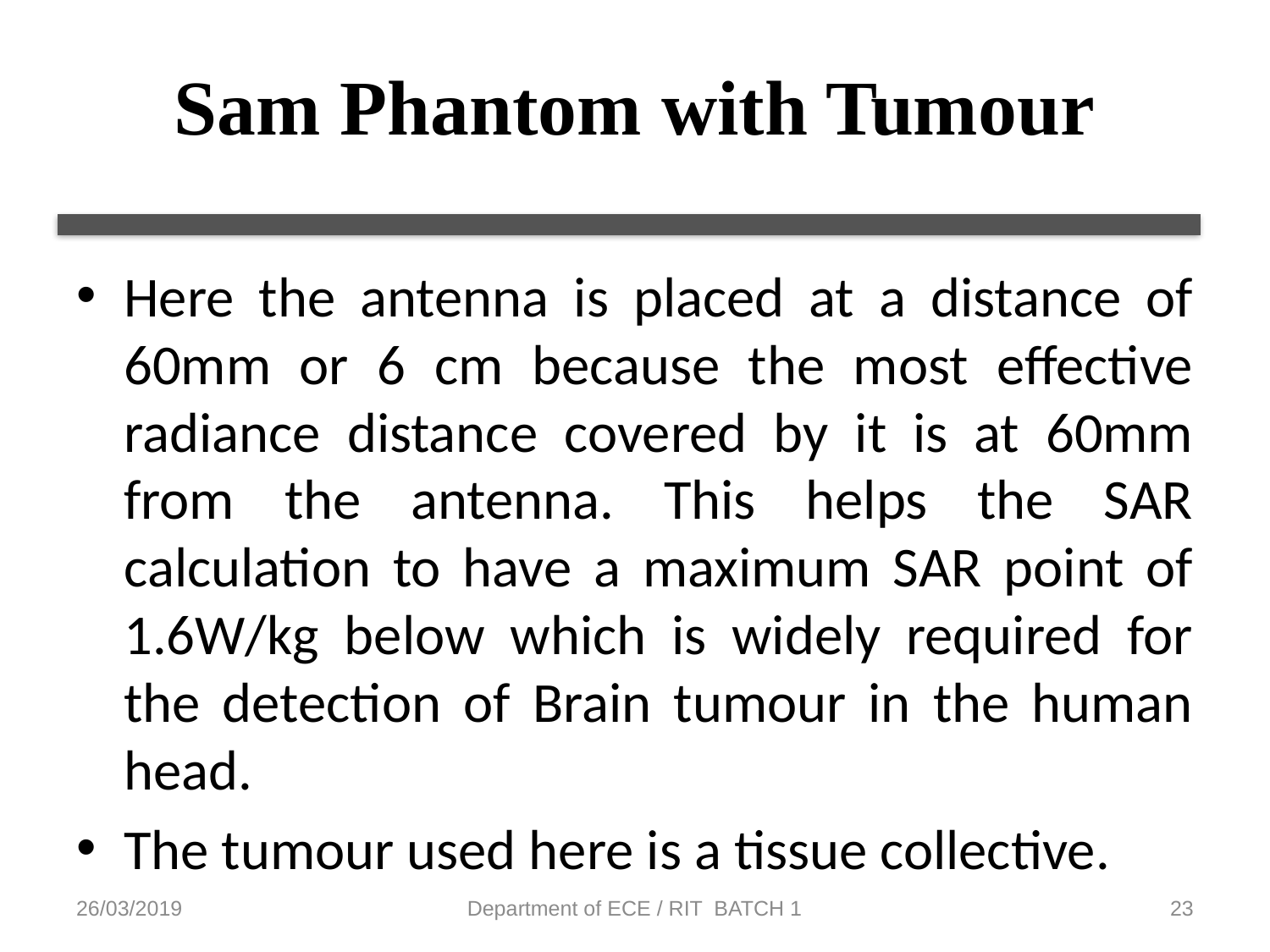

# Sam Phantom with Tumour

Here the antenna is placed at a distance of 60mm or 6 cm because the most effective radiance distance covered by it is at 60mm from the antenna. This helps the SAR calculation to have a maximum SAR point of 1.6W/kg below which is widely required for the detection of Brain tumour in the human head.
The tumour used here is a tissue collective.

26/03/2019
Department of ECE / RIT  BATCH 1
23